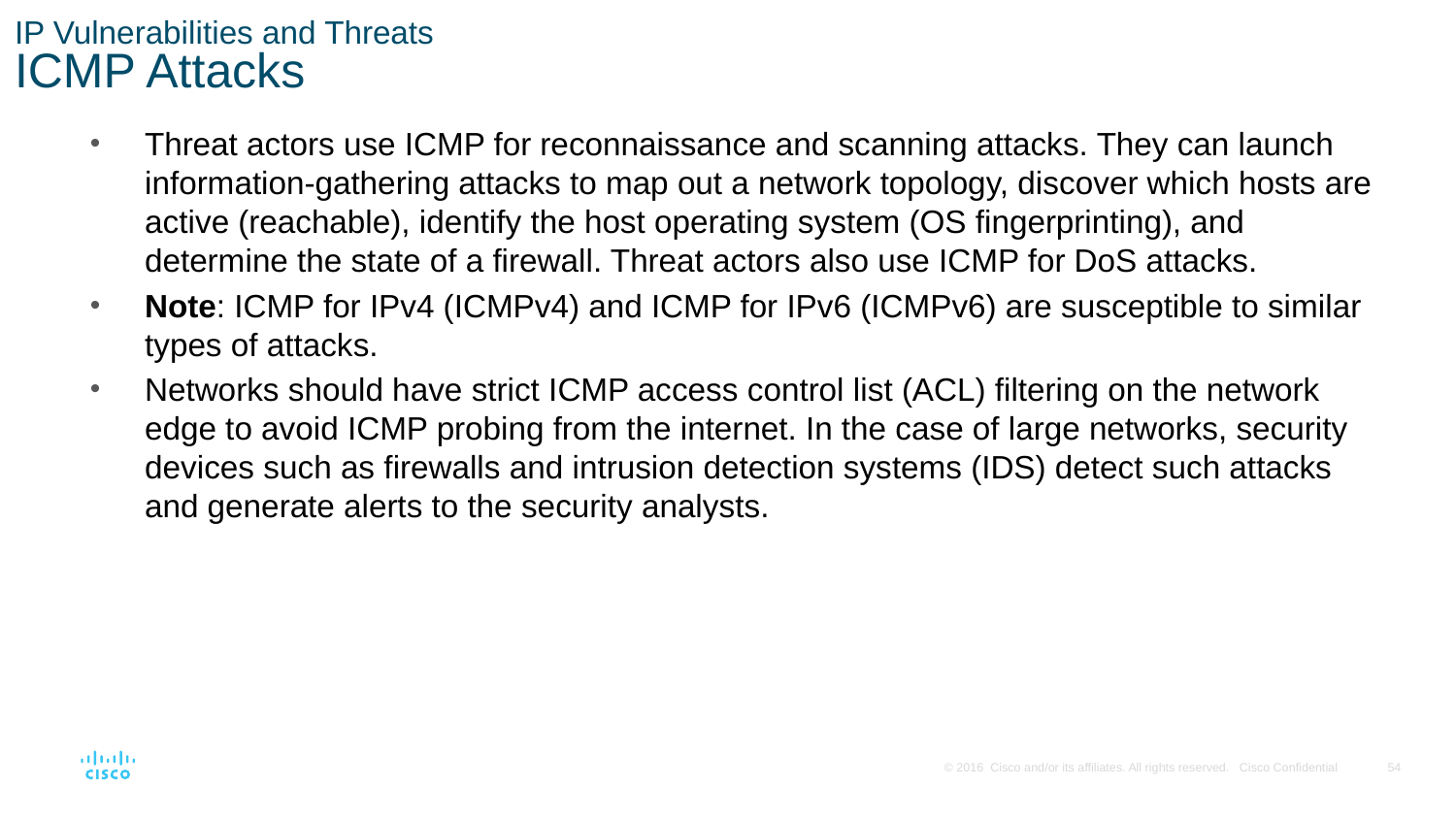

# IP Vulnerabilities and Threats ICMP Attacks
Threat actors use ICMP for reconnaissance and scanning attacks. They can launch information-gathering attacks to map out a network topology, discover which hosts are active (reachable), identify the host operating system (OS fingerprinting), and determine the state of a firewall. Threat actors also use ICMP for DoS attacks.
Note: ICMP for IPv4 (ICMPv4) and ICMP for IPv6 (ICMPv6) are susceptible to similar types of attacks.
Networks should have strict ICMP access control list (ACL) filtering on the network edge to avoid ICMP probing from the internet. In the case of large networks, security devices such as firewalls and intrusion detection systems (IDS) detect such attacks and generate alerts to the security analysts.